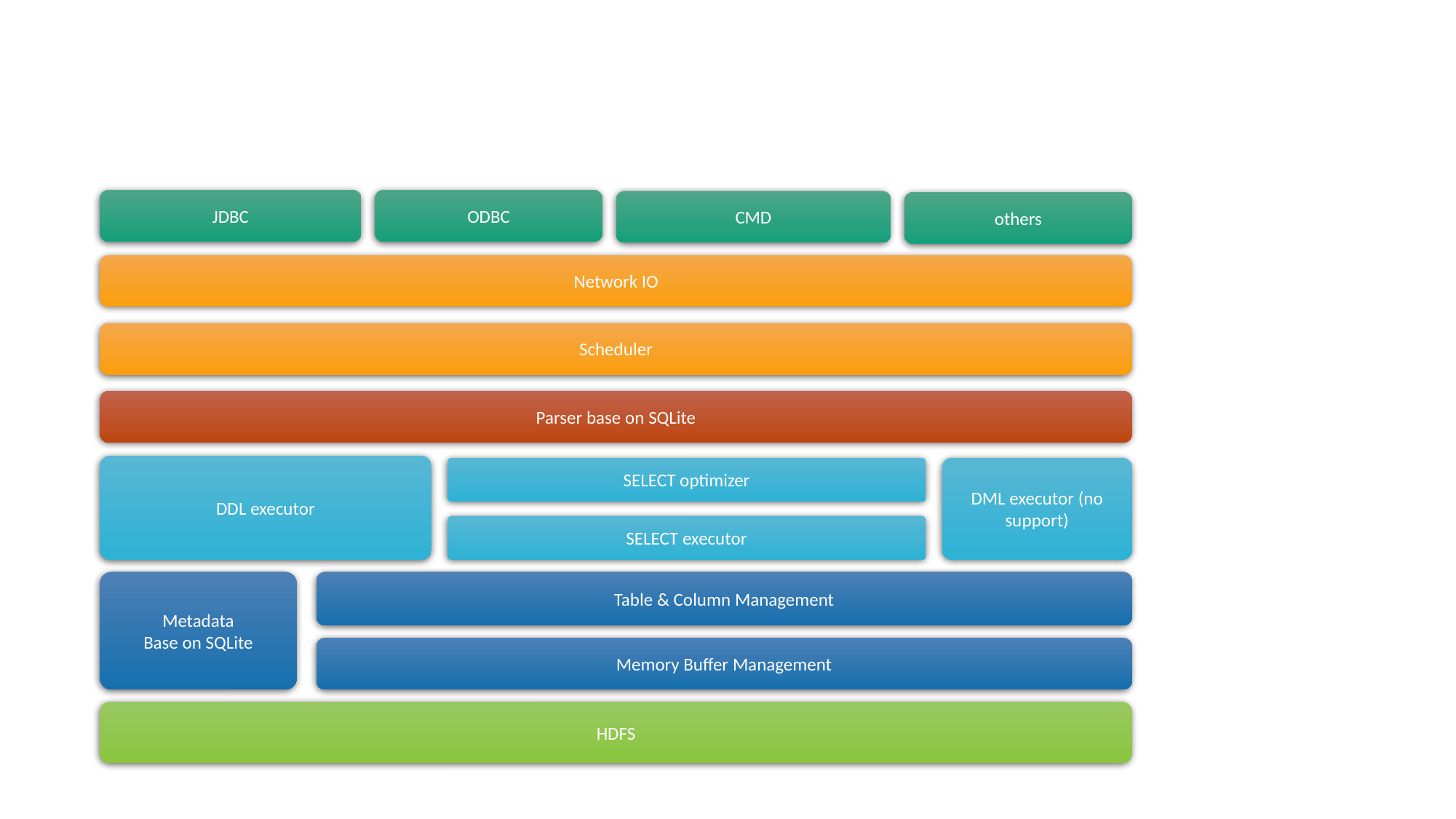

#
JDBC
ODBC
CMD
others
Network IO
Scheduler
Parser base on SQLite
DDL executor
SELECT optimizer
DML executor (no support)
SELECT executor
Metadata
Base on SQLite
Table & Column Management
Memory Buffer Management
HDFS